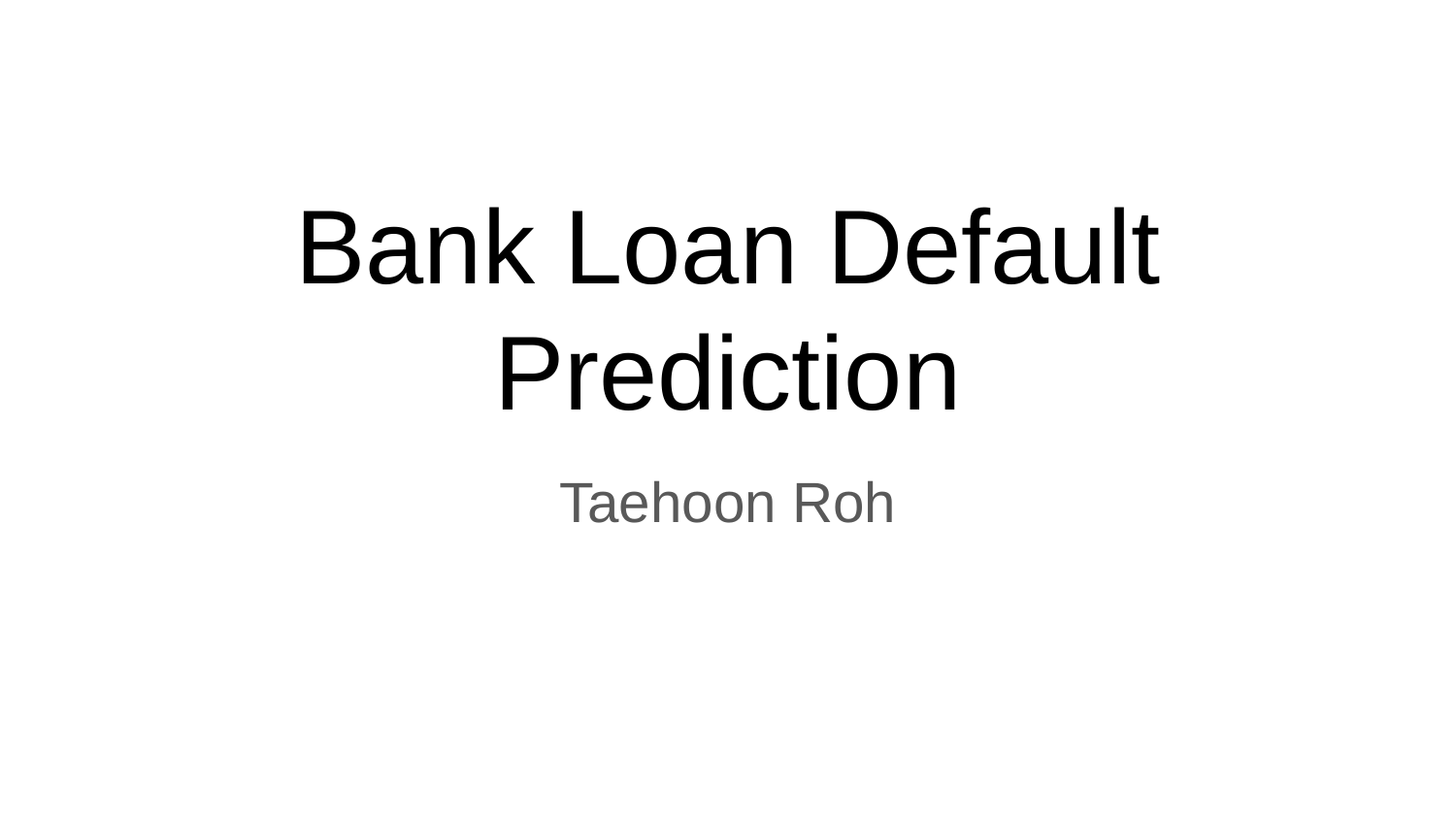

# Bank Loan Default Prediction
Taehoon Roh